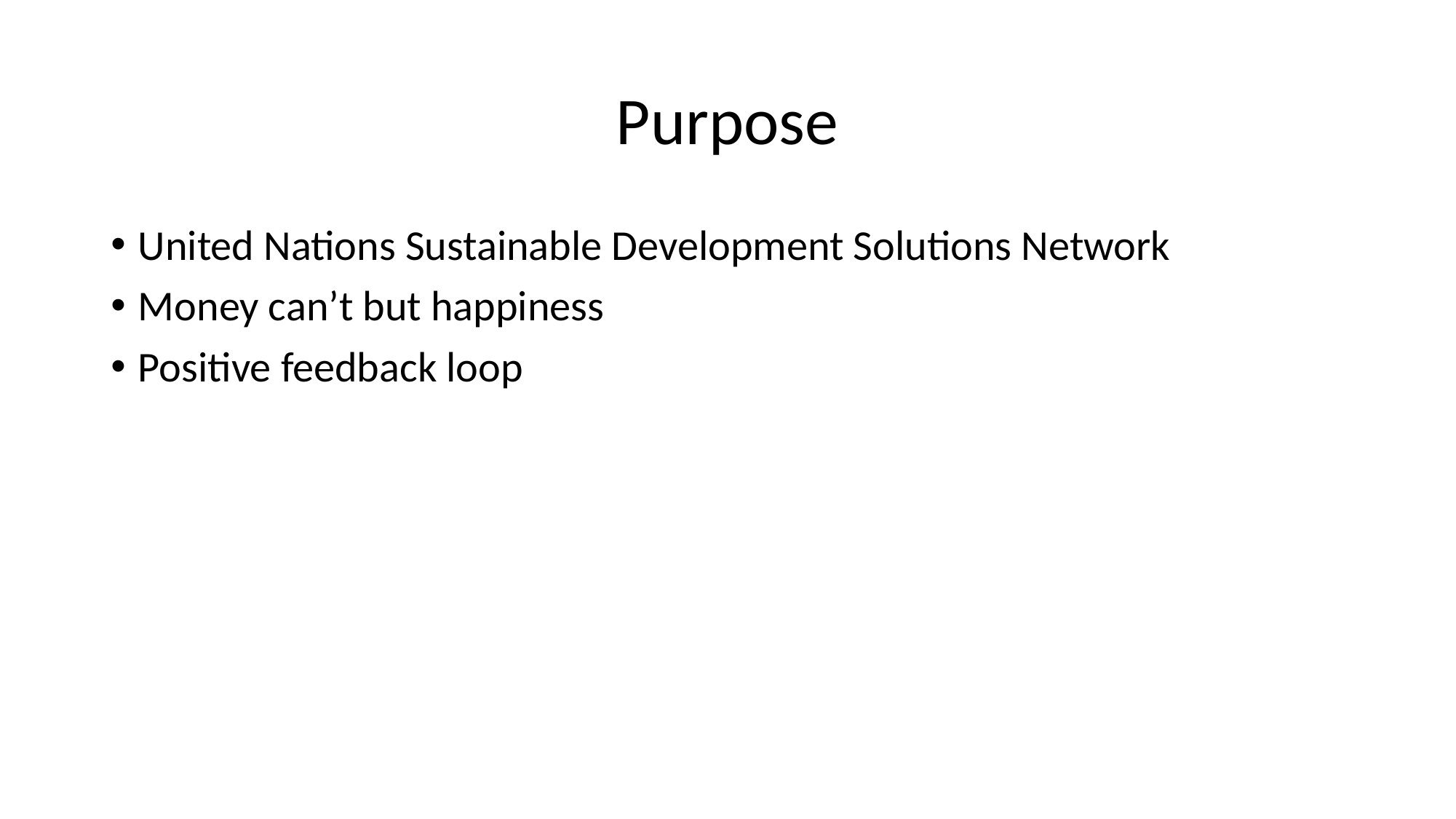

# Purpose
United Nations Sustainable Development Solutions Network
Money can’t but happiness
Positive feedback loop